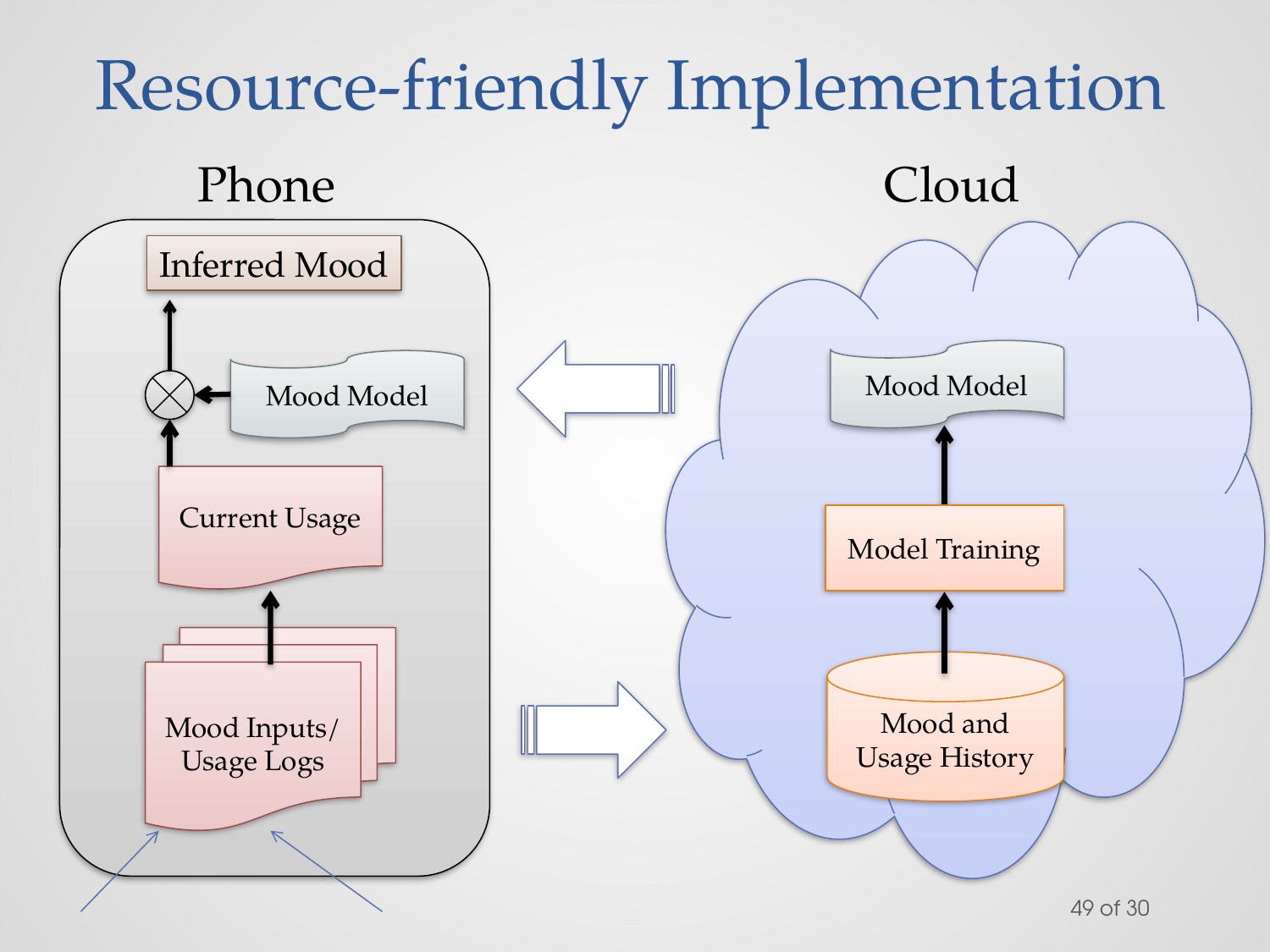

# Resource-friendly Implementation
Phone
Cloud

Inferred Mood

Mood Model
Mood Model

Current Usage
Model Training
Mood Inputs/
Usage Logs
Mood and Usage History

49 of 30